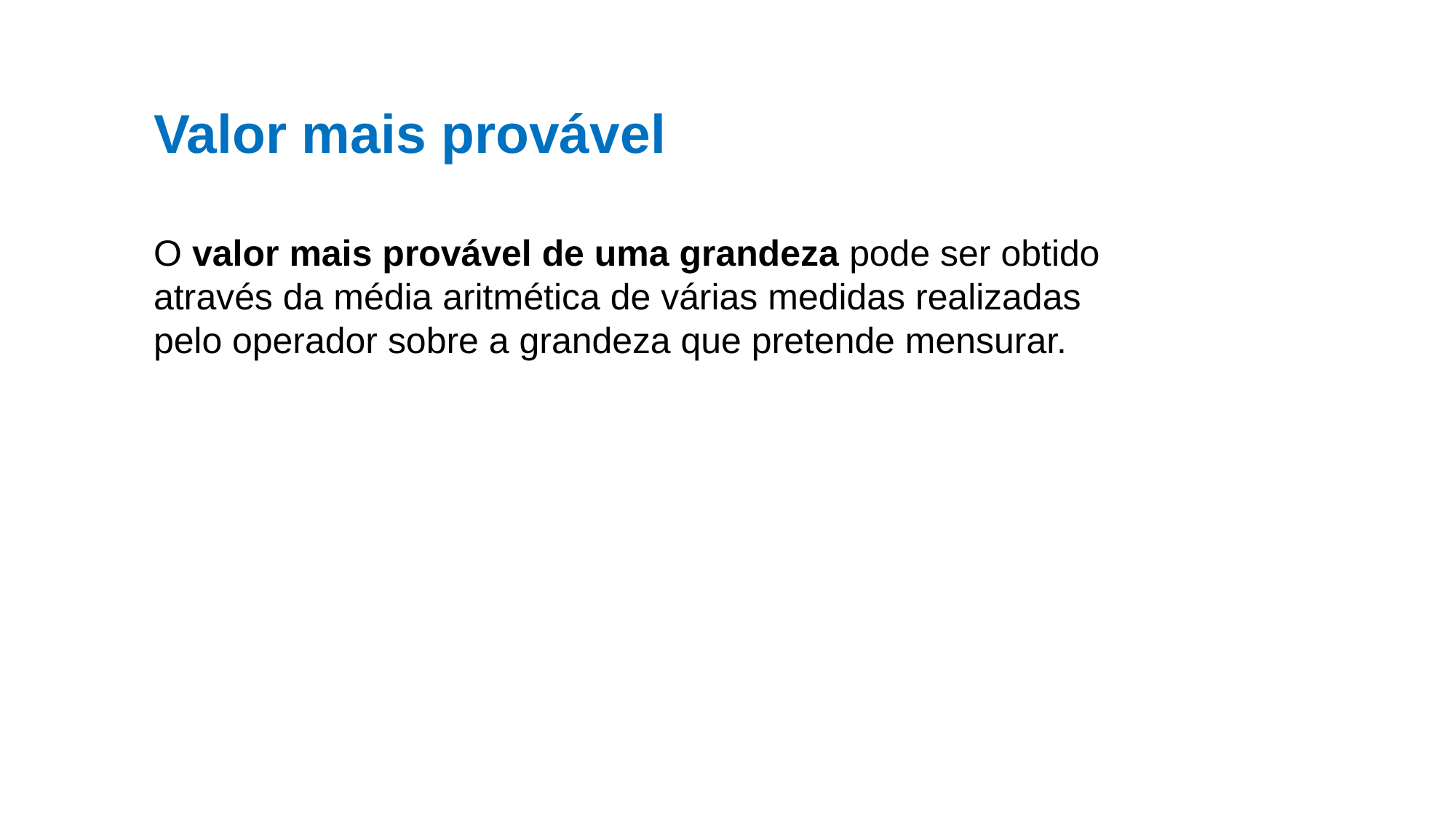

Valor mais provável

O valor mais provável de uma grandeza pode ser obtido através da média aritmética de várias medidas realizadas pelo operador sobre a grandeza que pretende mensurar.